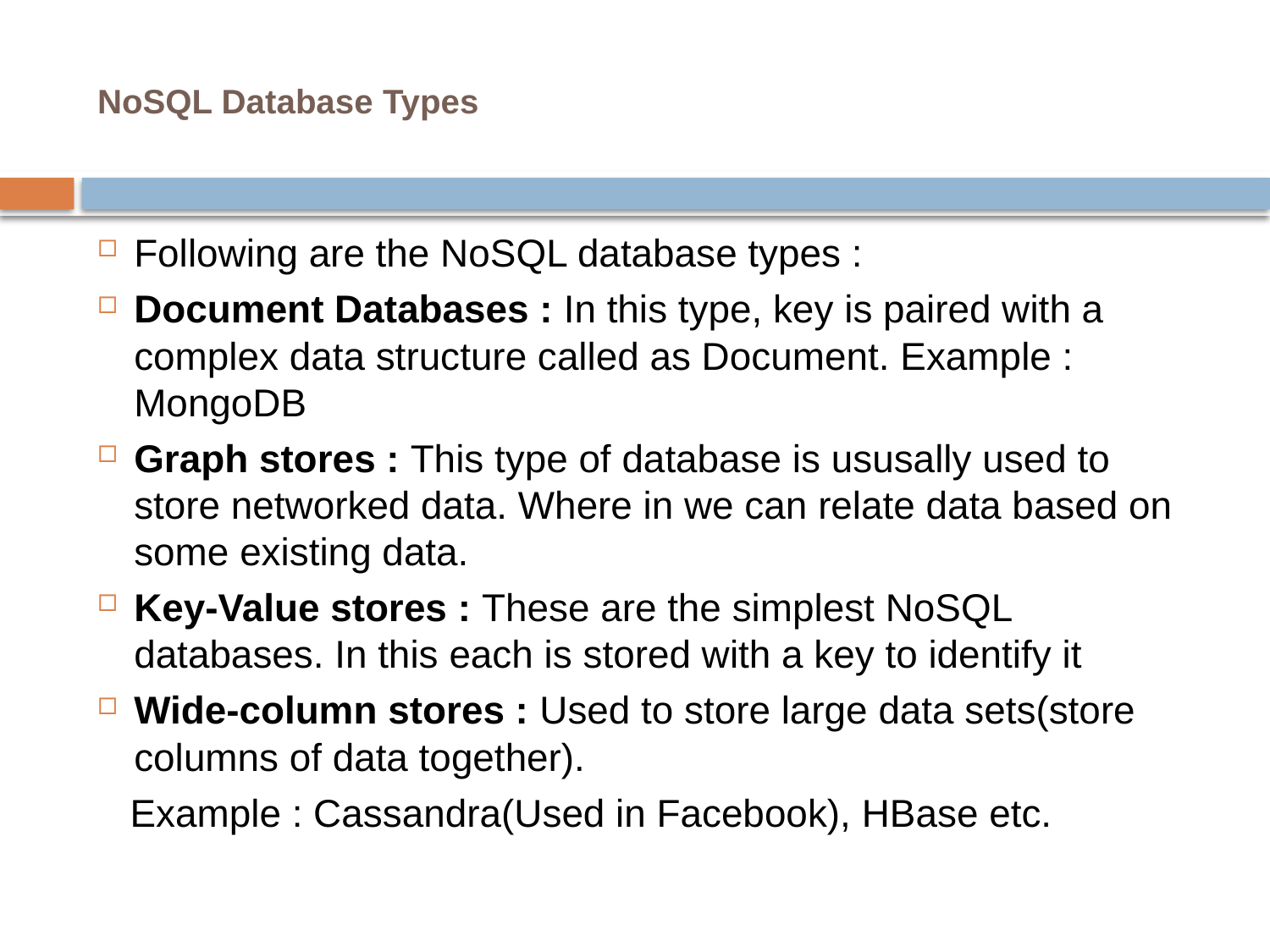

# NoSQL Database Types
Following are the NoSQL database types :
Document Databases : In this type, key is paired with a complex data structure called as Document. Example : MongoDB
Graph stores : This type of database is ususally used to store networked data. Where in we can relate data based on some existing data.
Key-Value stores : These are the simplest NoSQL databases. In this each is stored with a key to identify it
Wide-column stores : Used to store large data sets(store columns of data together).
   Example : Cassandra(Used in Facebook), HBase etc.